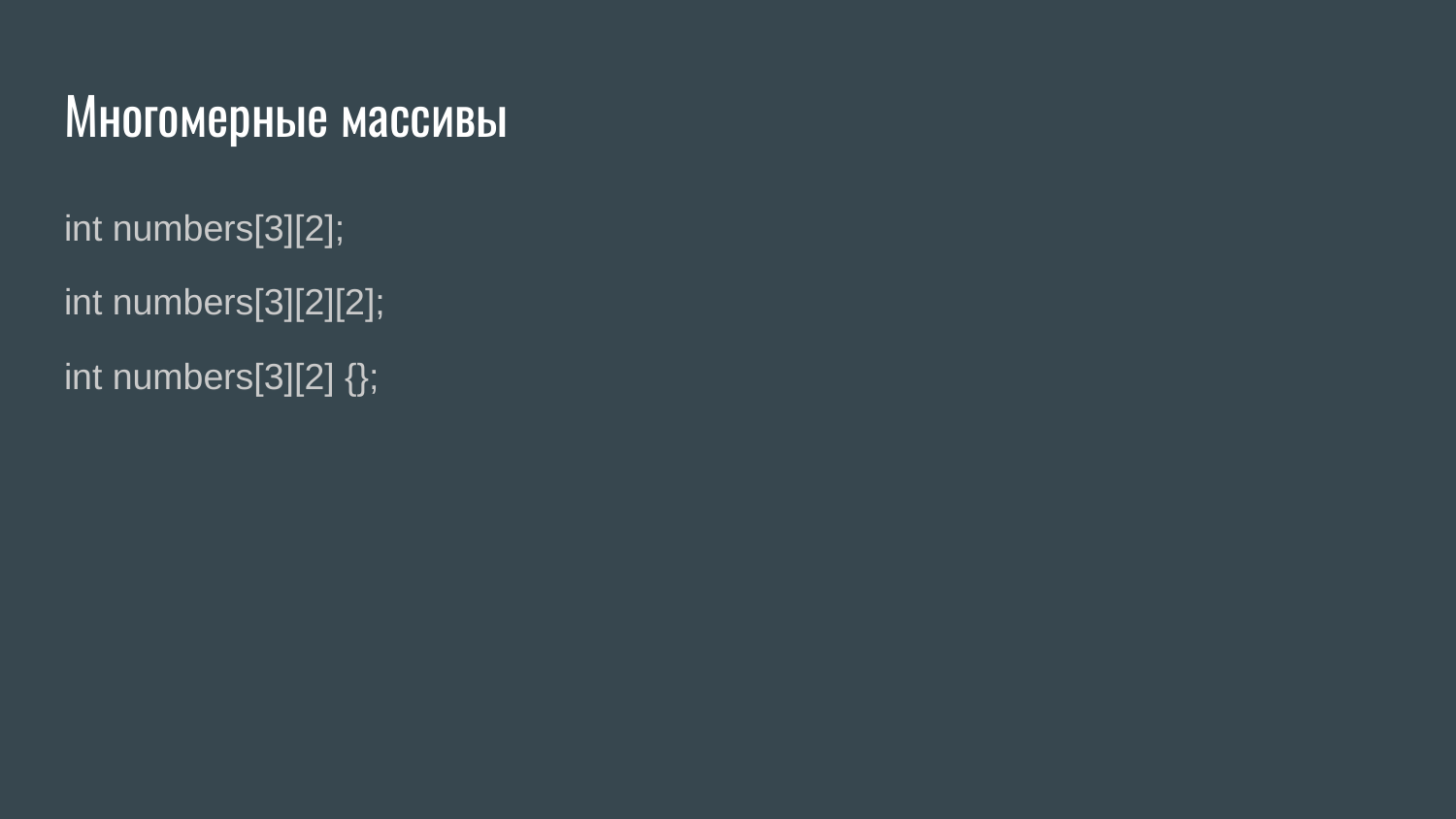

# Многомерные массивы
int numbers[3][2];
int numbers[3][2][2];
int numbers[3][2] {};